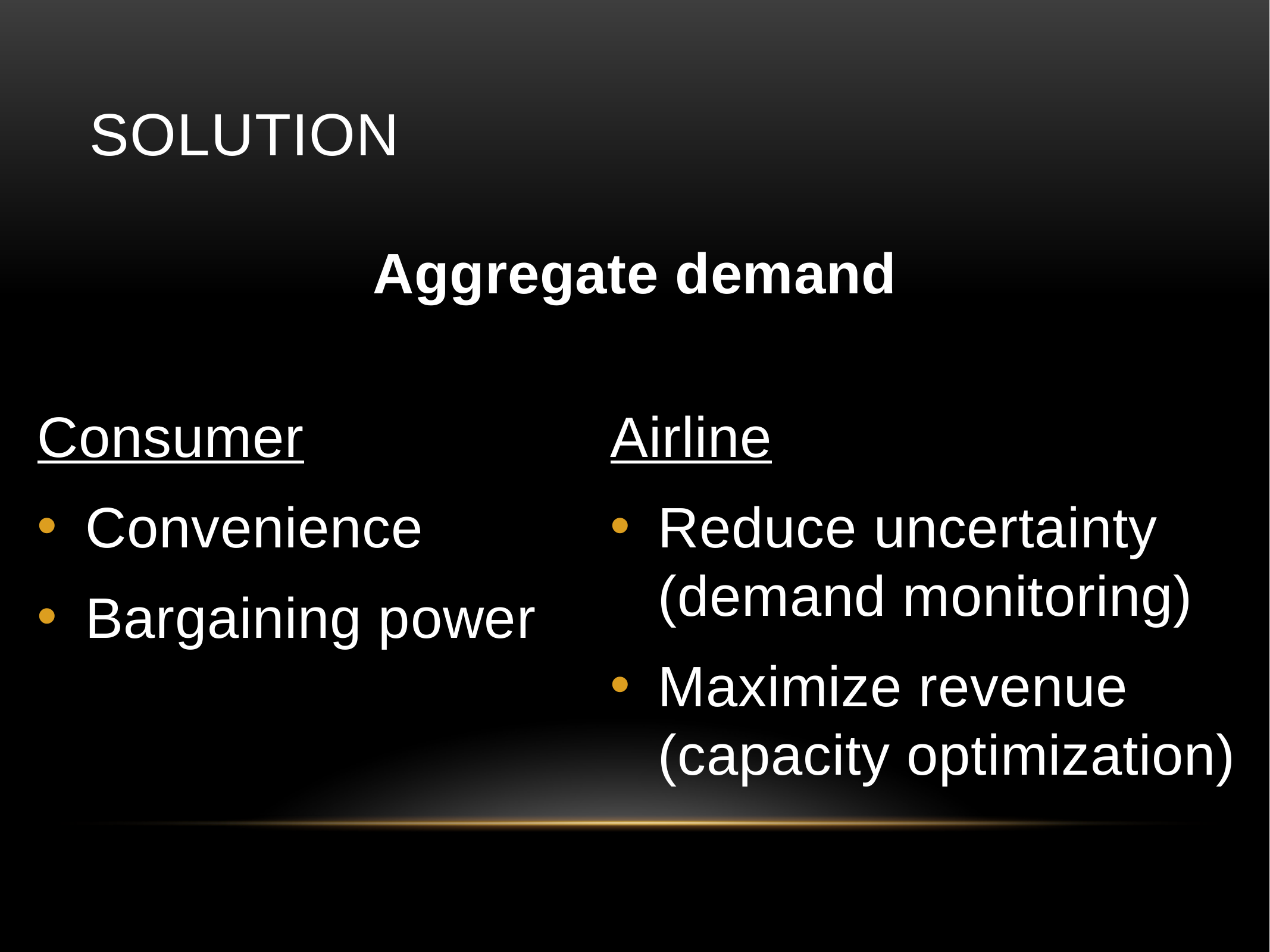

# Solution

Aggregate demand
Consumer
Convenience
Bargaining power
Airline
Reduce uncertainty (demand monitoring)
Maximize revenue (capacity optimization)